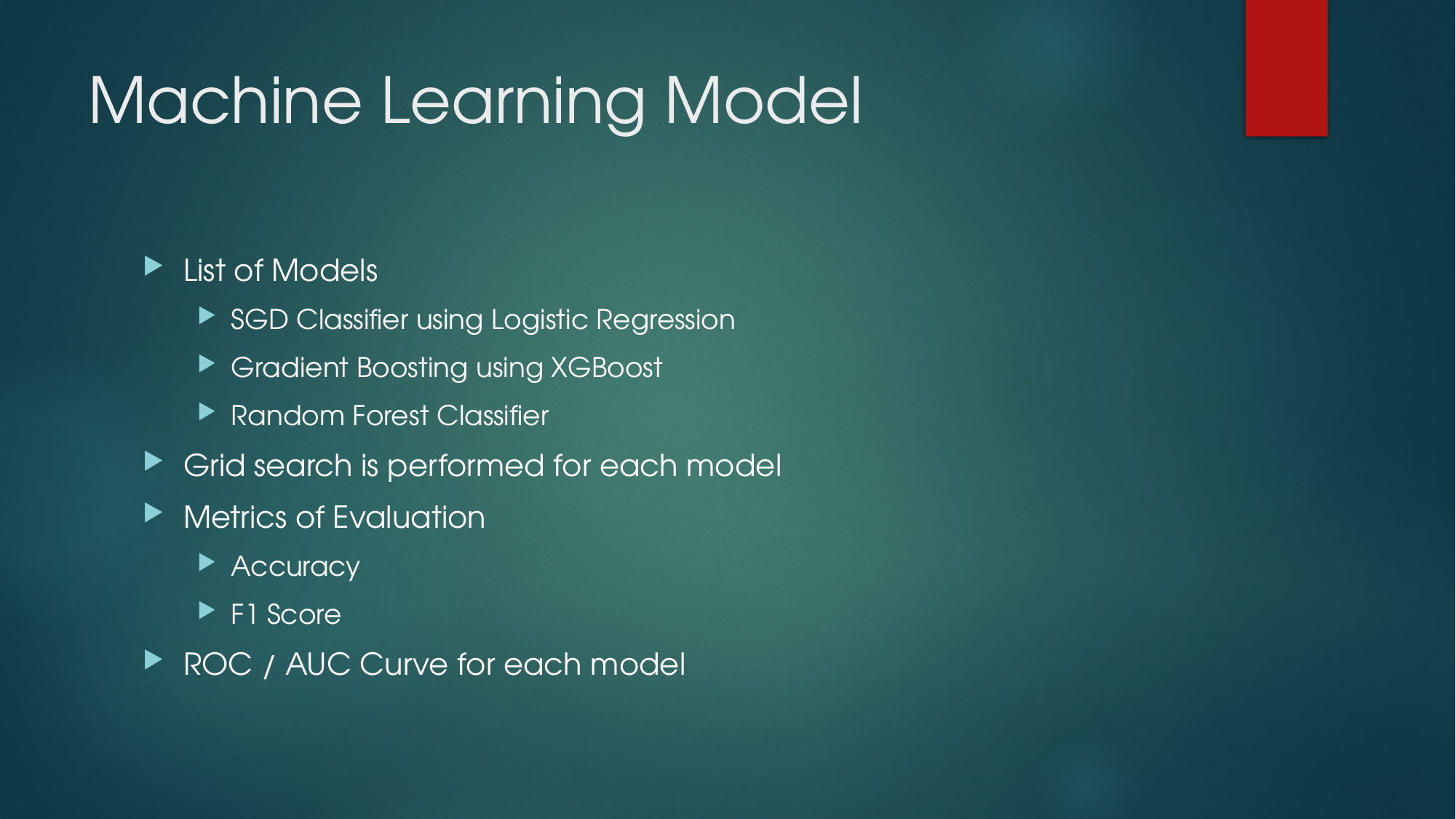

# Machine Learning Model
List of Models
SGD Classifier using Logistic Regression
Gradient Boosting using XGBoost
Random Forest Classifier
Grid search is performed for each model
Metrics of Evaluation
Accuracy
F1 Score
ROC / AUC Curve for each model